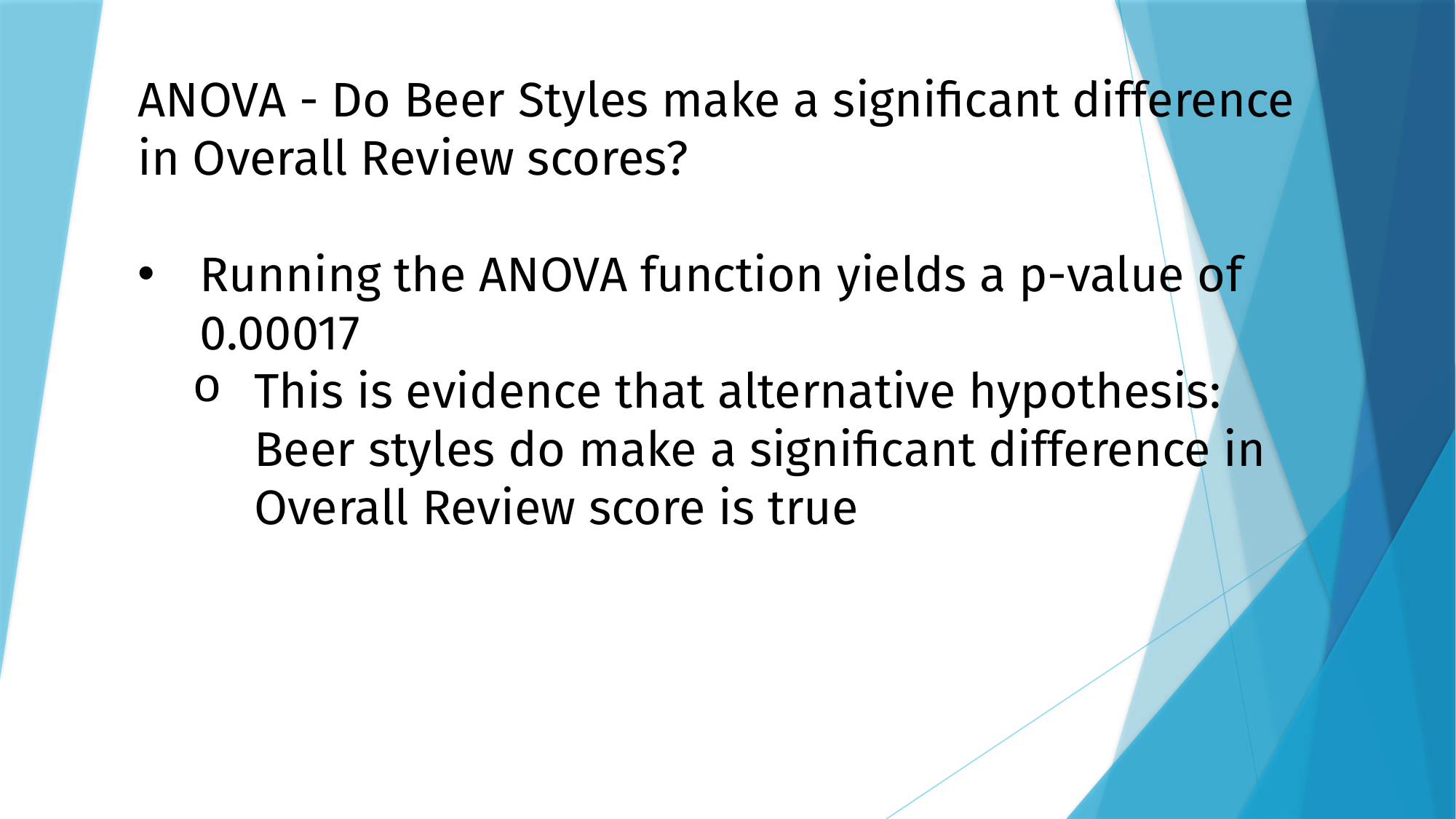

ANOVA - Do Beer Styles make a significant difference in Overall Review scores?

Running the ANOVA function yields a p-value of 0.00017
This is evidence that alternative hypothesis: Beer styles do make a significant difference in Overall Review score is true